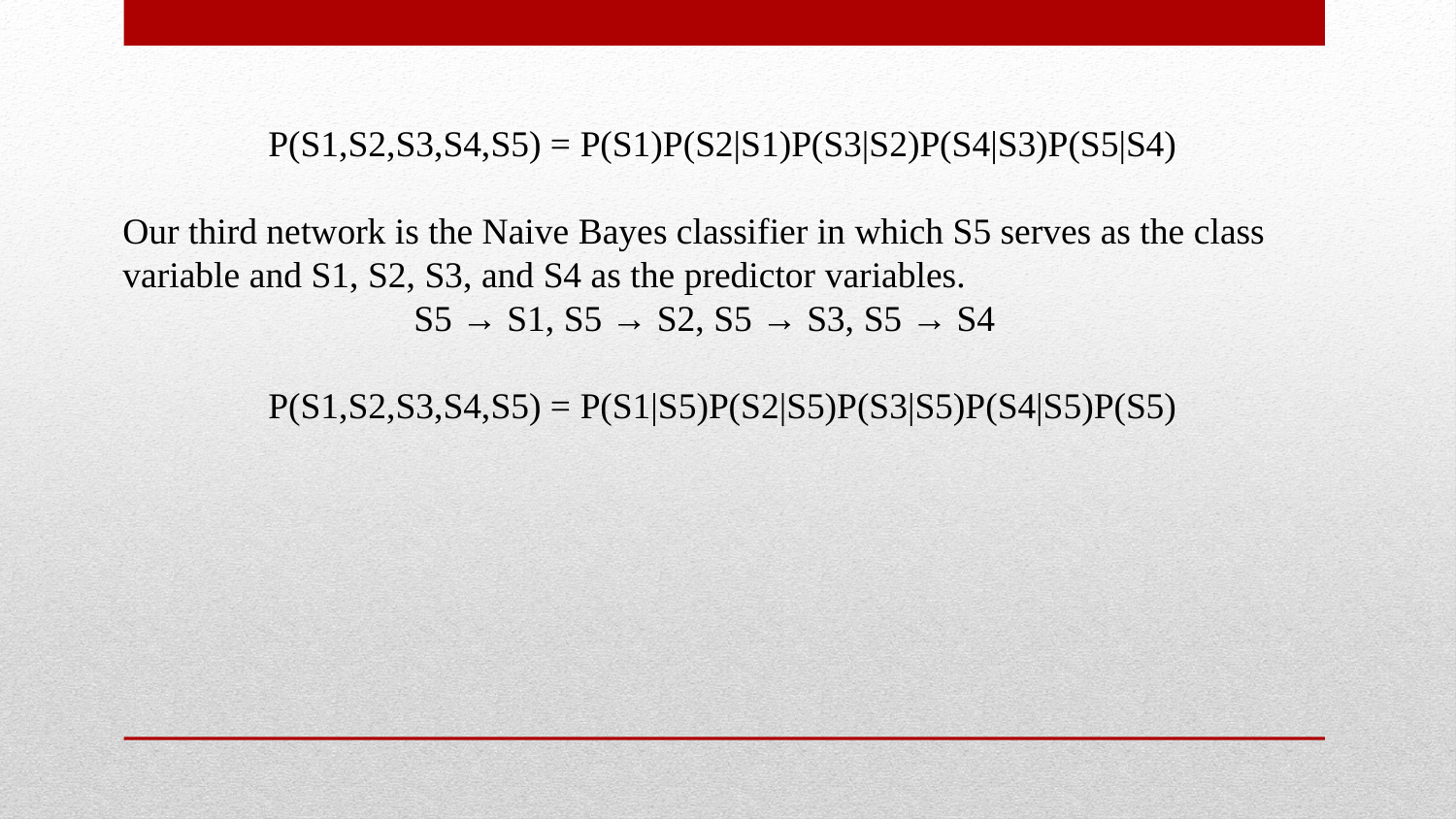

P(S1,S2,S3,S4,S5) = P(S1)P(S2|S1)P(S3|S2)P(S4|S3)P(S5|S4)

Our third network is the Naive Bayes classifier in which S5 serves as the class variable and S1, S2, S3, and S4 as the predictor variables.
		S5 → S1, S5 → S2, S5 → S3, S5 → S4

	P(S1,S2,S3,S4,S5) = P(S1|S5)P(S2|S5)P(S3|S5)P(S4|S5)P(S5)